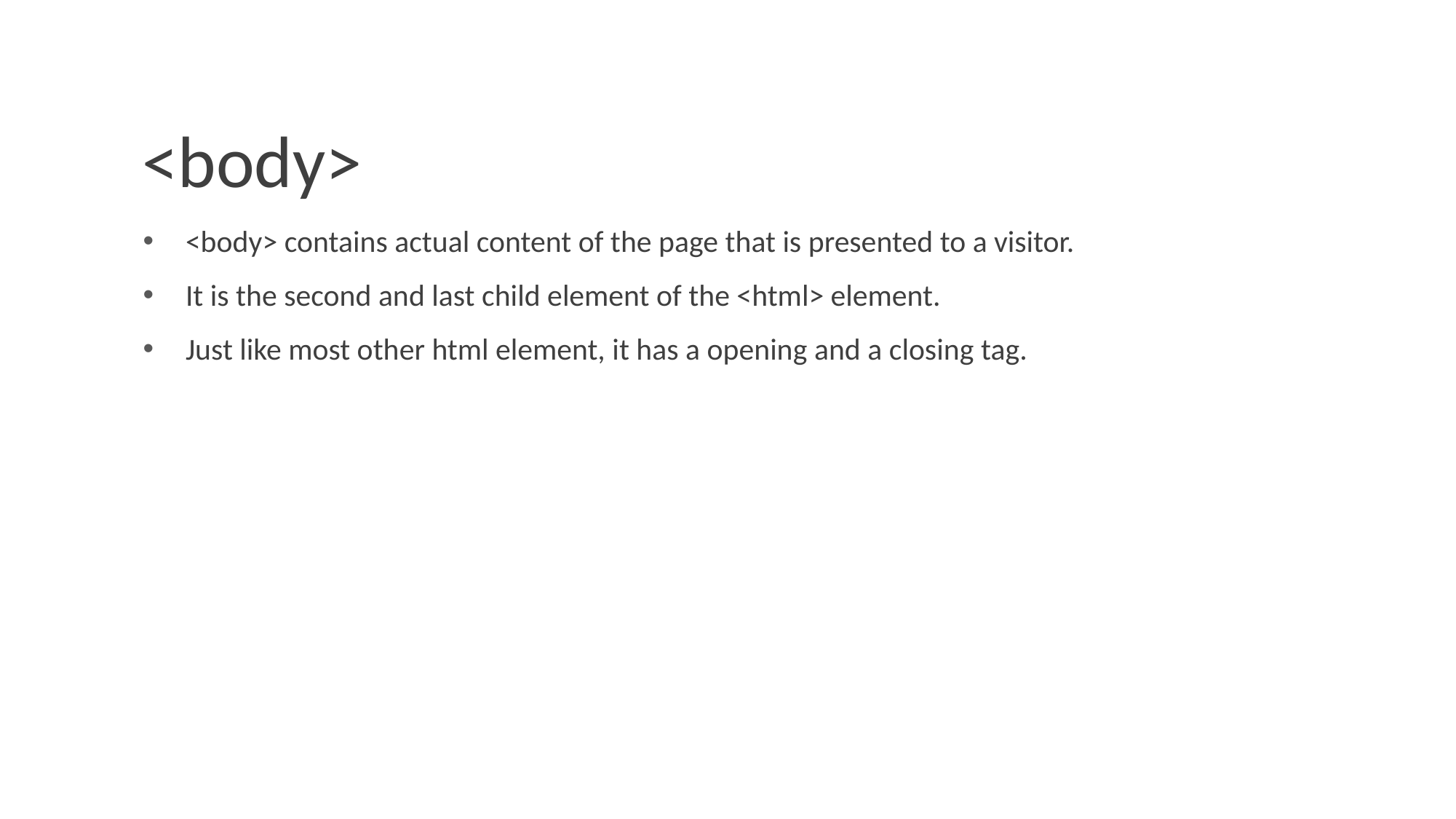

# <body>
<body> contains actual content of the page that is presented to a visitor.
It is the second and last child element of the <html> element.
Just like most other html element, it has a opening and a closing tag.